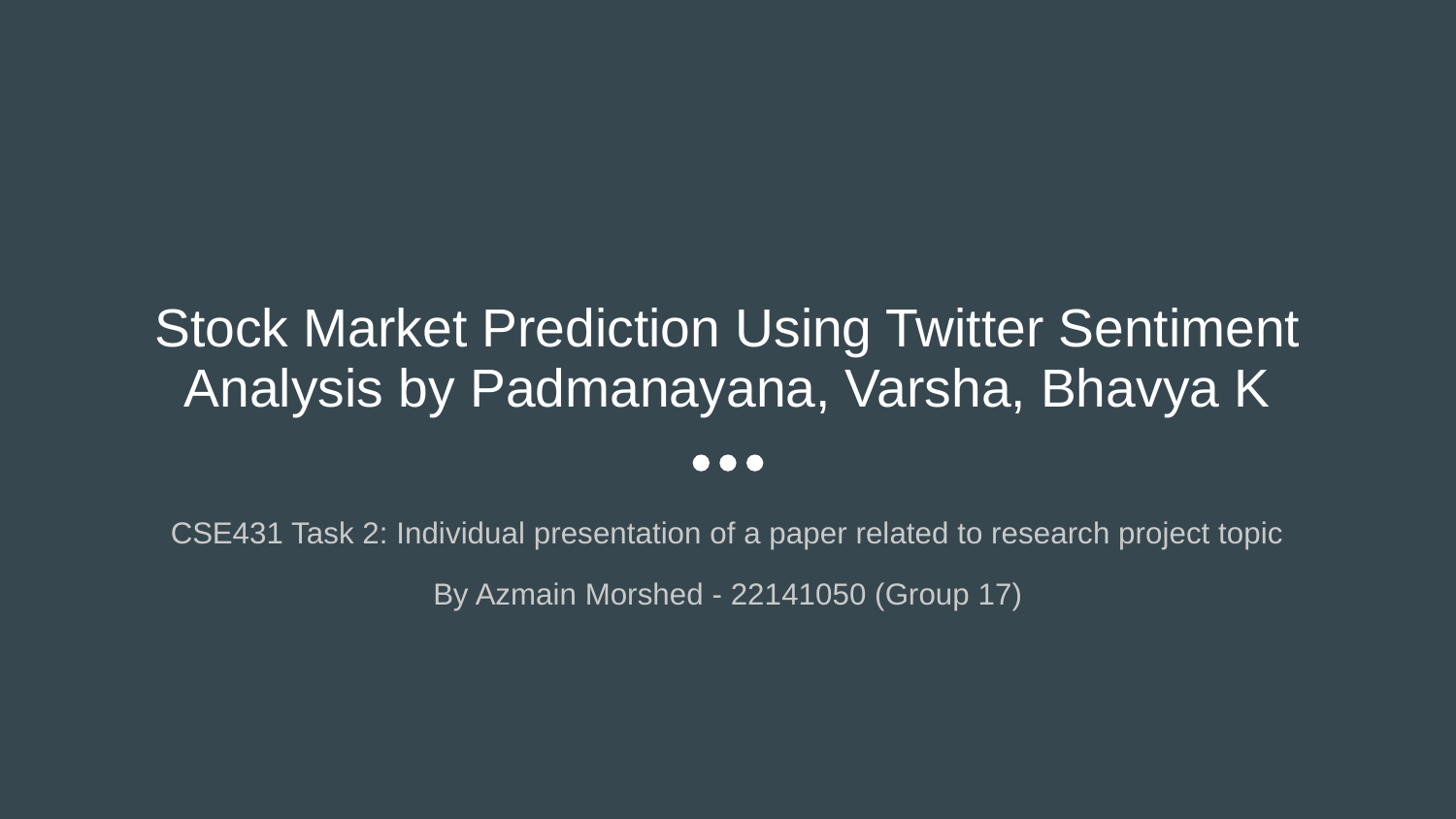

# Stock Market Prediction Using Twitter Sentiment Analysis by Padmanayana, Varsha, Bhavya K
CSE431 Task 2: Individual presentation of a paper related to research project topic

By Azmain Morshed - 22141050 (Group 17)